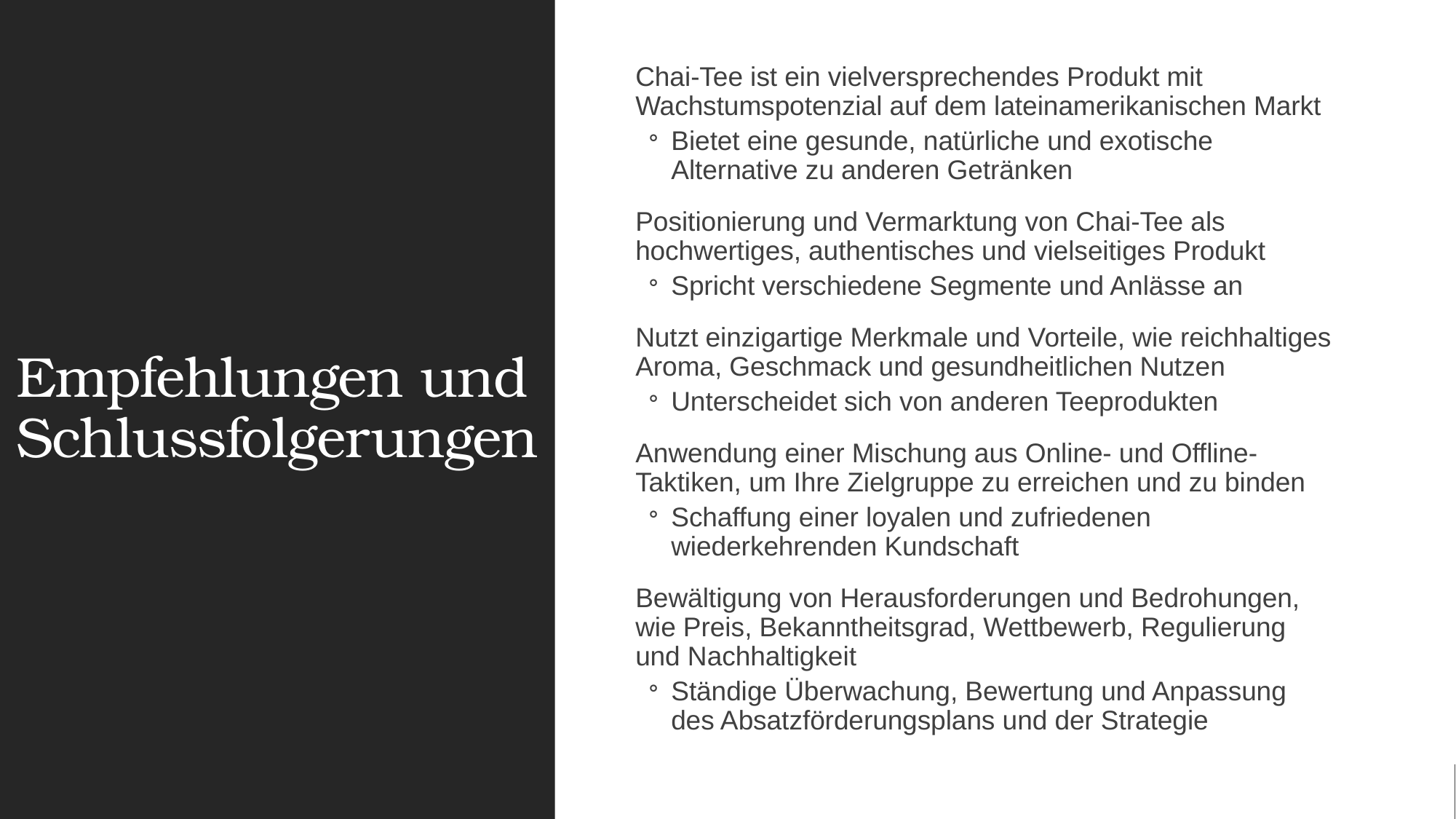

Chai-Tee ist ein vielversprechendes Produkt mit Wachstumspotenzial auf dem lateinamerikanischen Markt
Bietet eine gesunde, natürliche und exotische Alternative zu anderen Getränken
Positionierung und Vermarktung von Chai-Tee als hochwertiges, authentisches und vielseitiges Produkt
Spricht verschiedene Segmente und Anlässe an
Nutzt einzigartige Merkmale und Vorteile, wie reichhaltiges Aroma, Geschmack und gesundheitlichen Nutzen
Unterscheidet sich von anderen Teeprodukten
Anwendung einer Mischung aus Online- und Offline-Taktiken, um Ihre Zielgruppe zu erreichen und zu binden
Schaffung einer loyalen und zufriedenen wiederkehrenden Kundschaft
Bewältigung von Herausforderungen und Bedrohungen, wie Preis, Bekanntheitsgrad, Wettbewerb, Regulierung und Nachhaltigkeit
Ständige Überwachung, Bewertung und Anpassung des Absatzförderungsplans und der Strategie
# Empfehlungen und Schlussfolgerungen